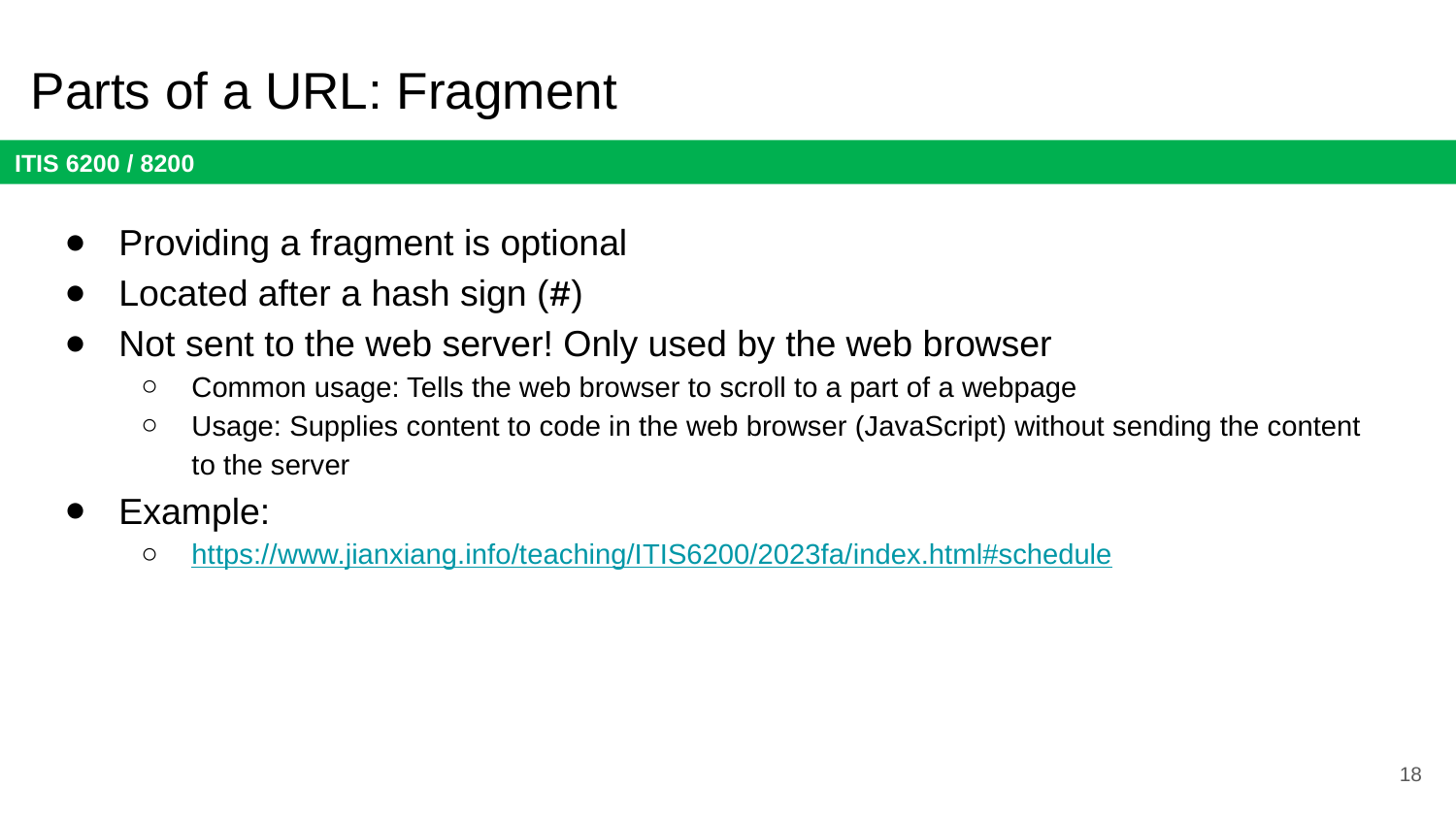

# Parts of a URL: Fragment
Providing a fragment is optional
Located after a hash sign (#)
Not sent to the web server! Only used by the web browser
Common usage: Tells the web browser to scroll to a part of a webpage
Usage: Supplies content to code in the web browser (JavaScript) without sending the content to the server
Example:
https://www.jianxiang.info/teaching/ITIS6200/2023fa/index.html#schedule
18